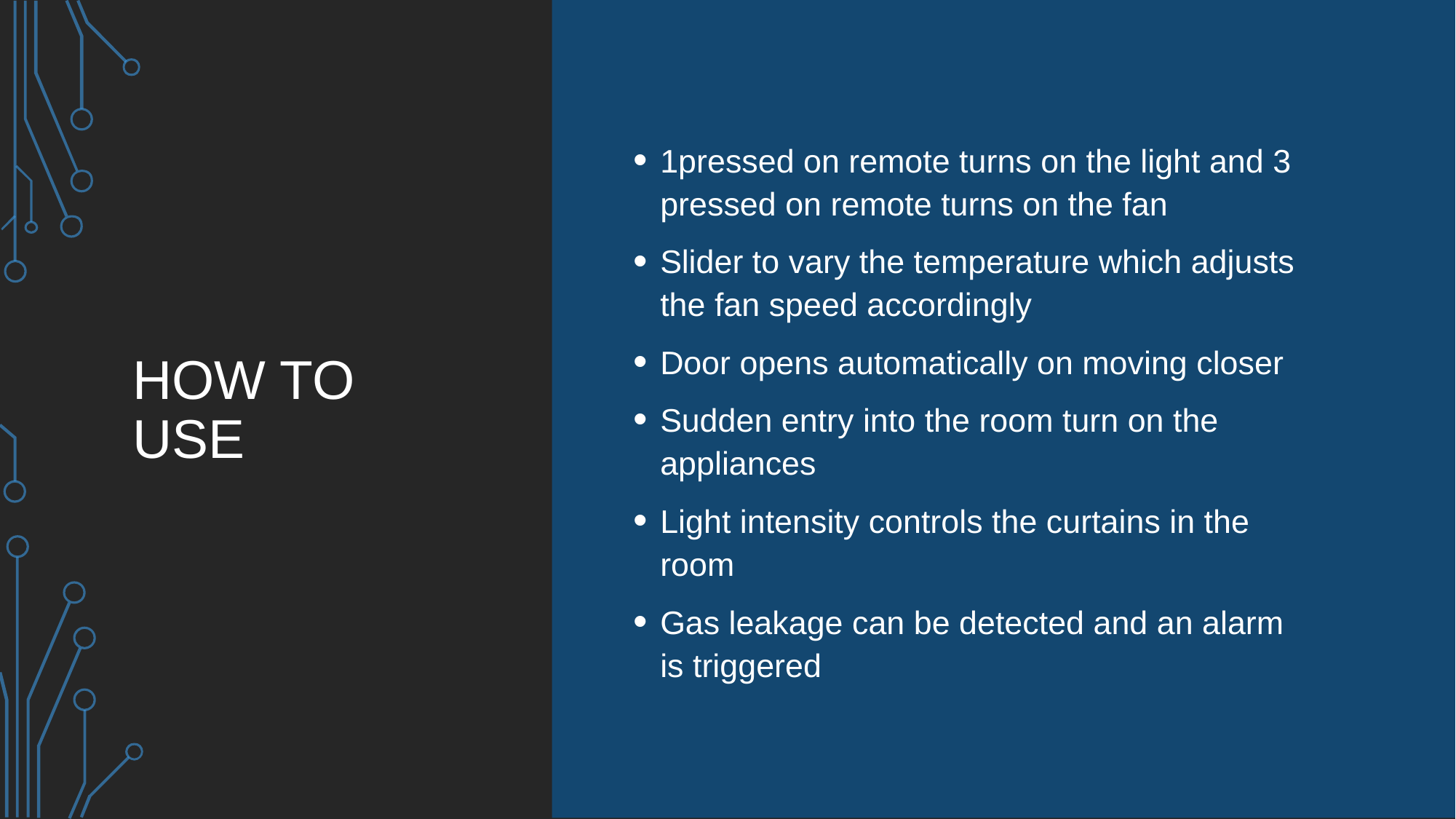

# How to use
1pressed on remote turns on the light and 3 pressed on remote turns on the fan
Slider to vary the temperature which adjusts the fan speed accordingly
Door opens automatically on moving closer
Sudden entry into the room turn on the appliances
Light intensity controls the curtains in the room
Gas leakage can be detected and an alarm is triggered